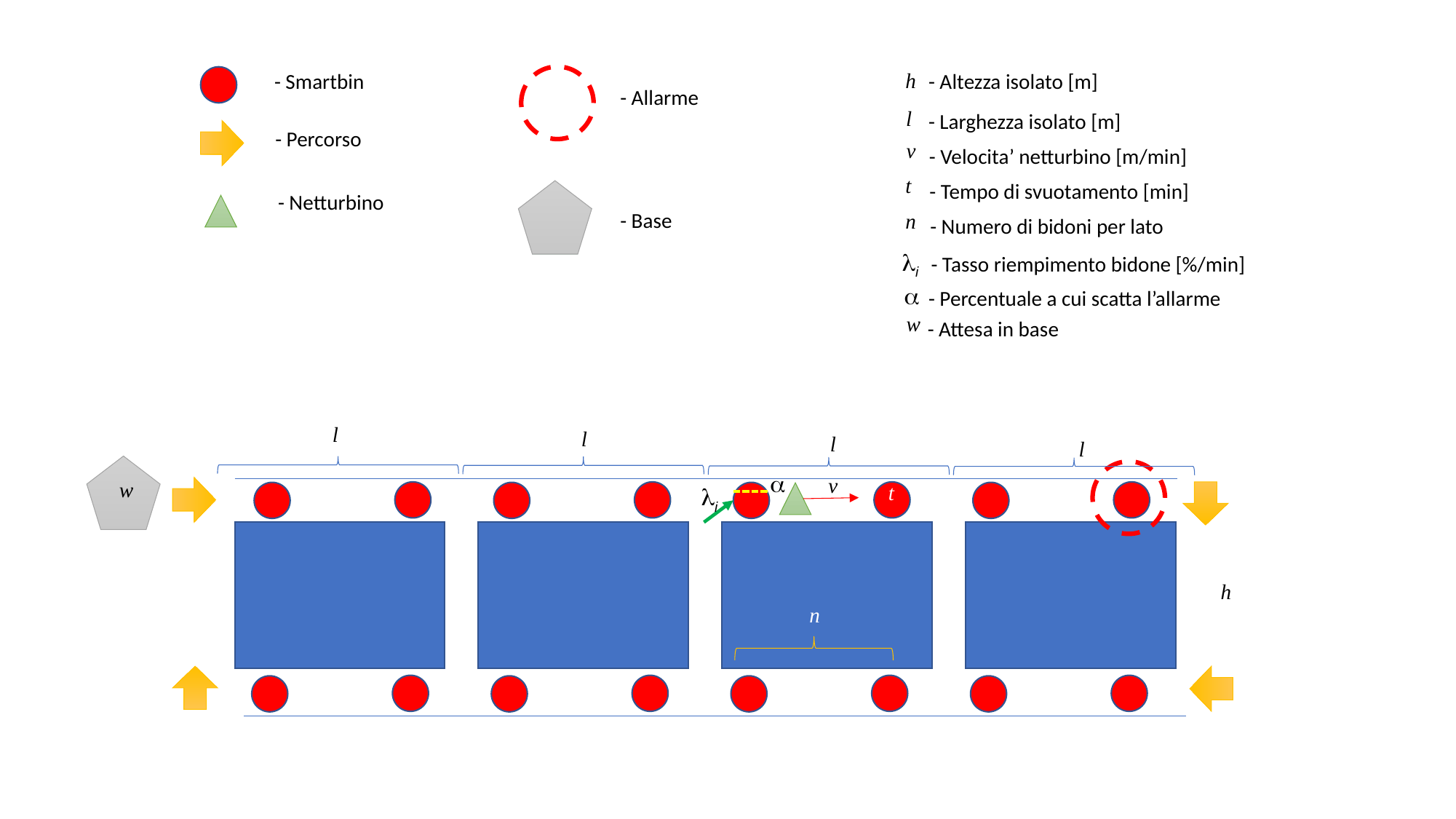

h
- Altezza isolato [m]
- Smartbin

- Allarme
l
- Larghezza isolato [m]
- Percorso

v
- Velocita’ netturbino [m/min]
t
- Tempo di svuotamento [min]

- Netturbino

- Base
n
- Numero di bidoni per lato
λi
- Tasso riempimento bidone [%/min]
α
- Percentuale a cui scatta l’allarme
w
- Attesa in base

l
l
l
l

α
v
w
t
λi

h
n